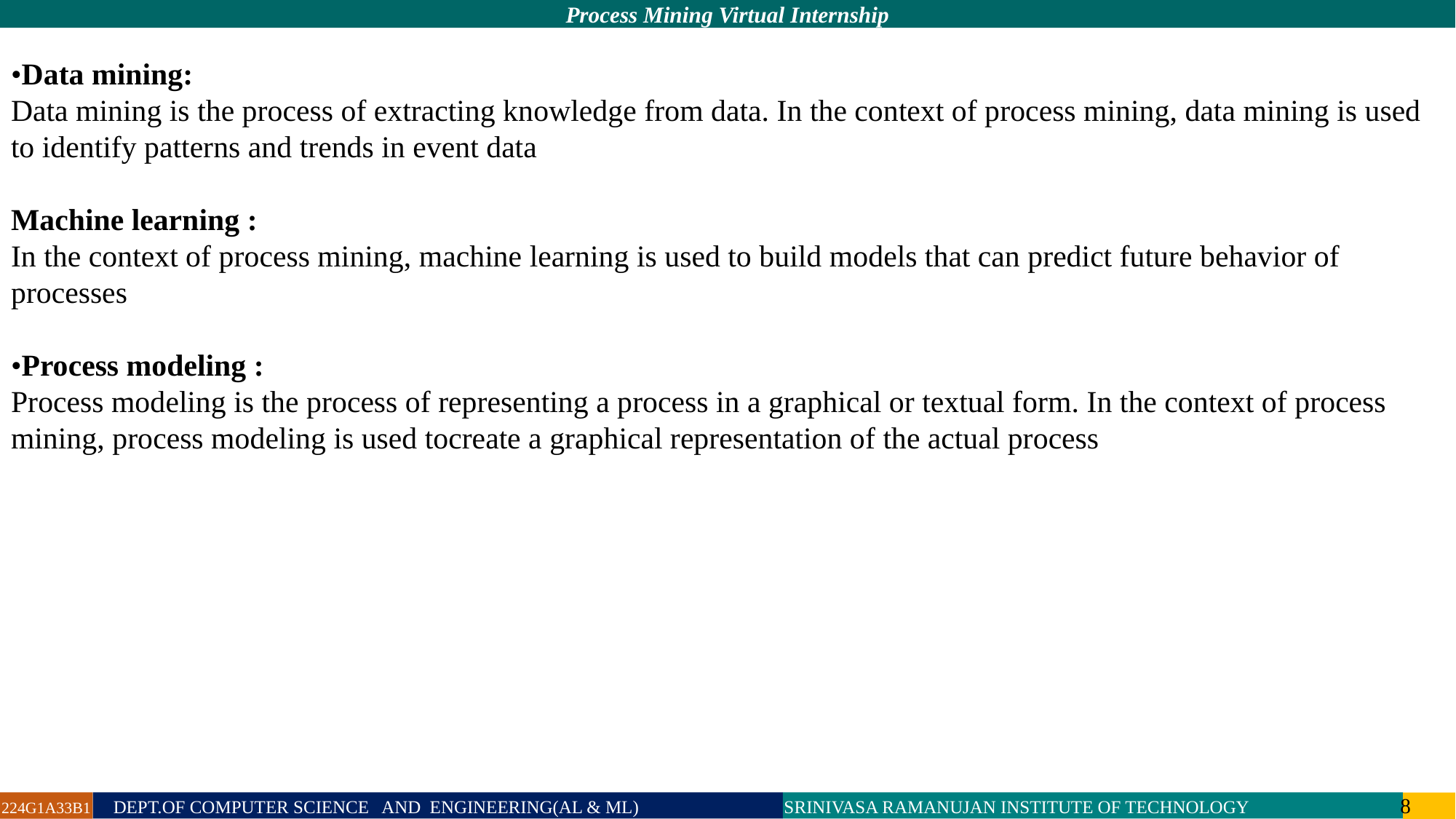

•Data mining:
Data mining is the process of extracting knowledge from data. In the context of process mining, data mining is used to identify patterns and trends in event data

Machine learning :
In the context of process mining, machine learning is used to build models that can predict future behavior of processes

•Process modeling :
Process modeling is the process of representing a process in a graphical or textual form. In the context of process mining, process modeling is used tocreate a graphical representation of the actual process

224G1A33B1     DEPT.OF COMPUTER SCIENCE   AND  ENGINEERING(AL & ML)                                SRINIVASA RAMANUJAN INSTITUTE OF TECHNOLOGY                                 8